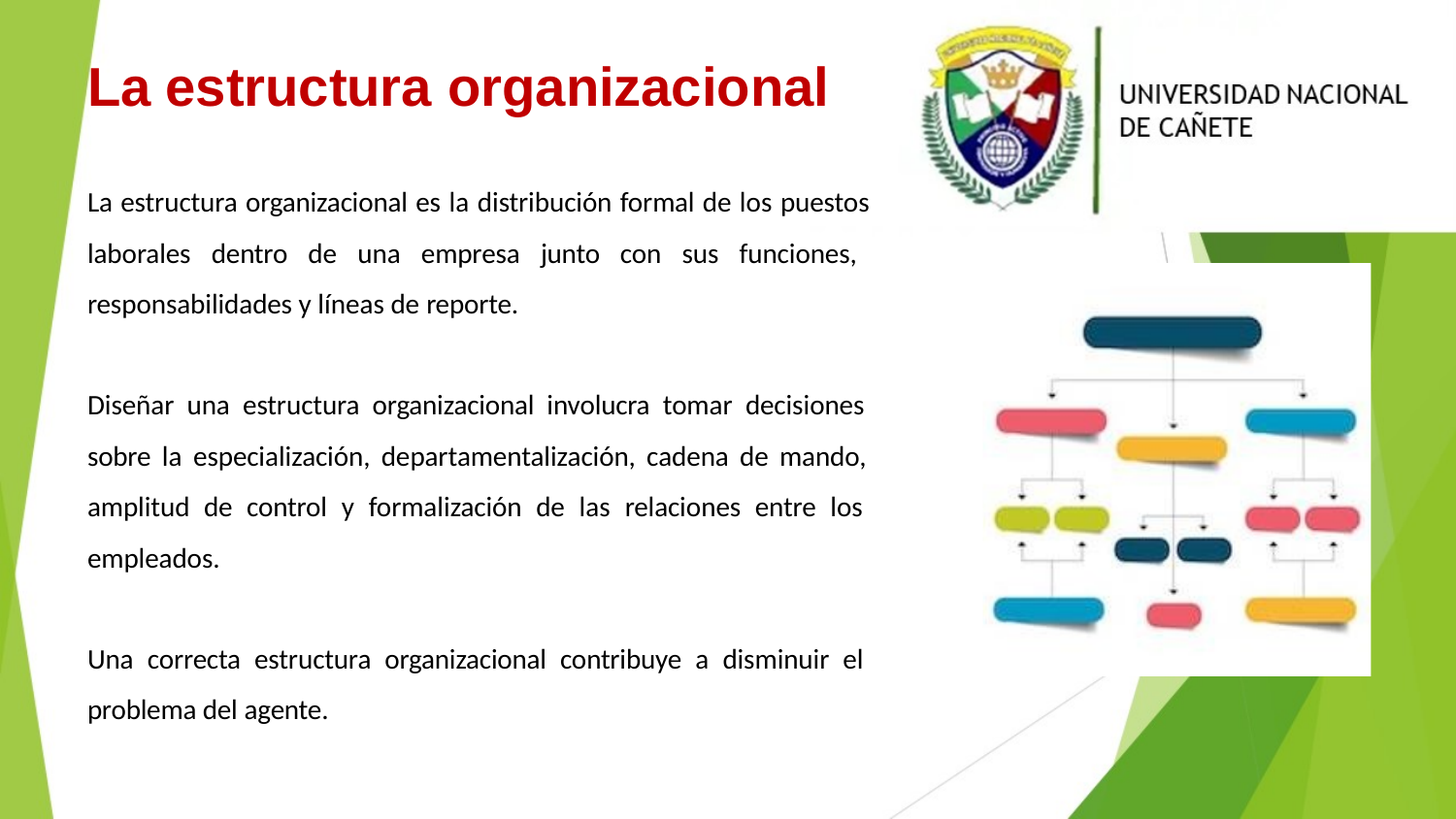

# La estructura organizacional
La estructura organizacional es la distribución formal de los puestos  laborales dentro de una empresa junto con sus funciones,  responsabilidades y líneas de reporte.

Diseñar una estructura organizacional involucra tomar decisiones  sobre la especialización, departamentalización, cadena de mando,  amplitud de control y formalización de las relaciones entre los  empleados.

Una correcta estructura organizacional contribuye a disminuir el  problema del agente.